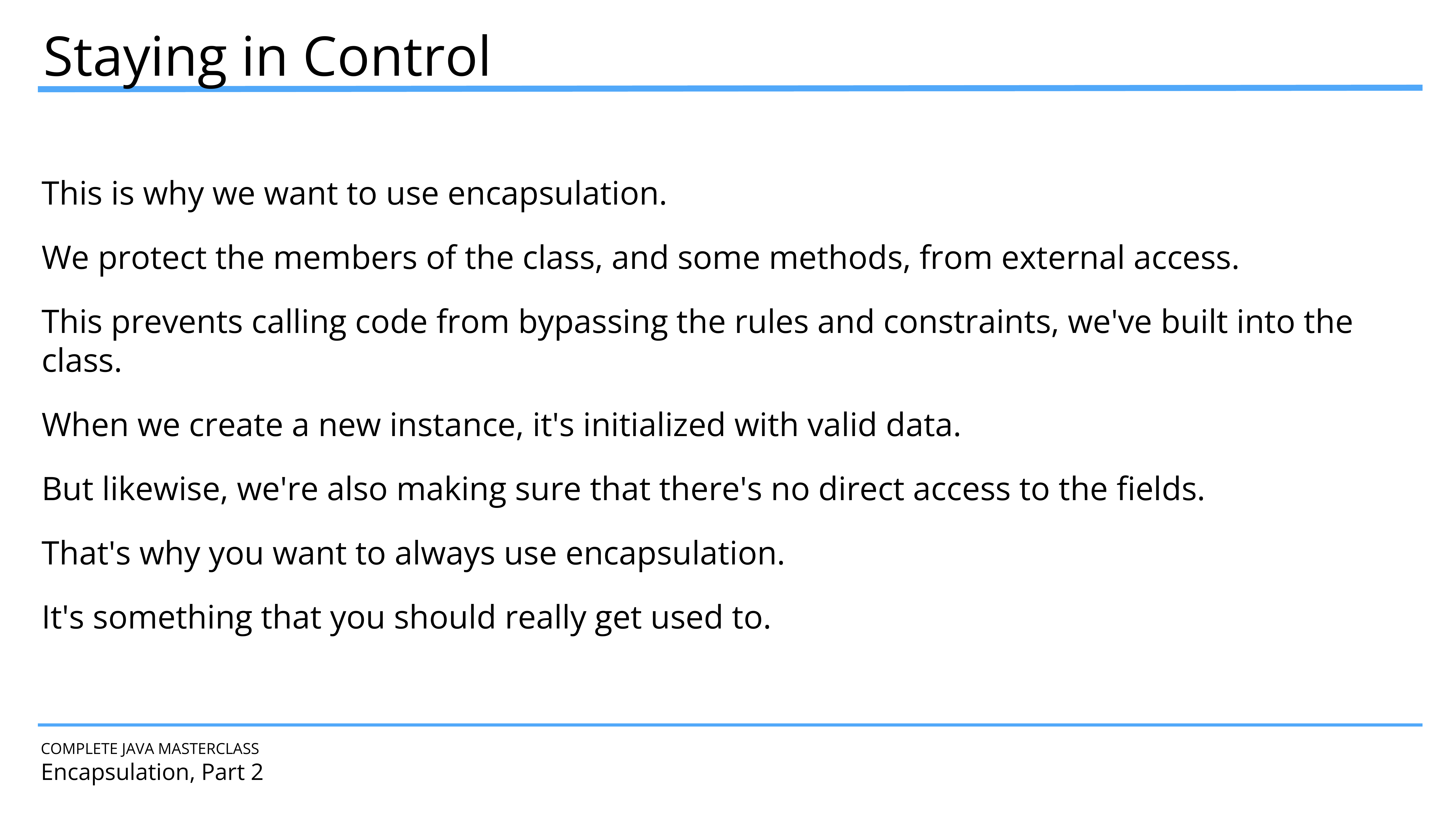

Staying in Control

This is why we want to use encapsulation.
We protect the members of the class, and some methods, from external access.
This prevents calling code from bypassing the rules and constraints, we've built into the class.
When we create a new instance, it's initialized with valid data.
But likewise, we're also making sure that there's no direct access to the fields.
That's why you want to always use encapsulation.
It's something that you should really get used to.

COMPLETE JAVA MASTERCLASS
Encapsulation, Part 2